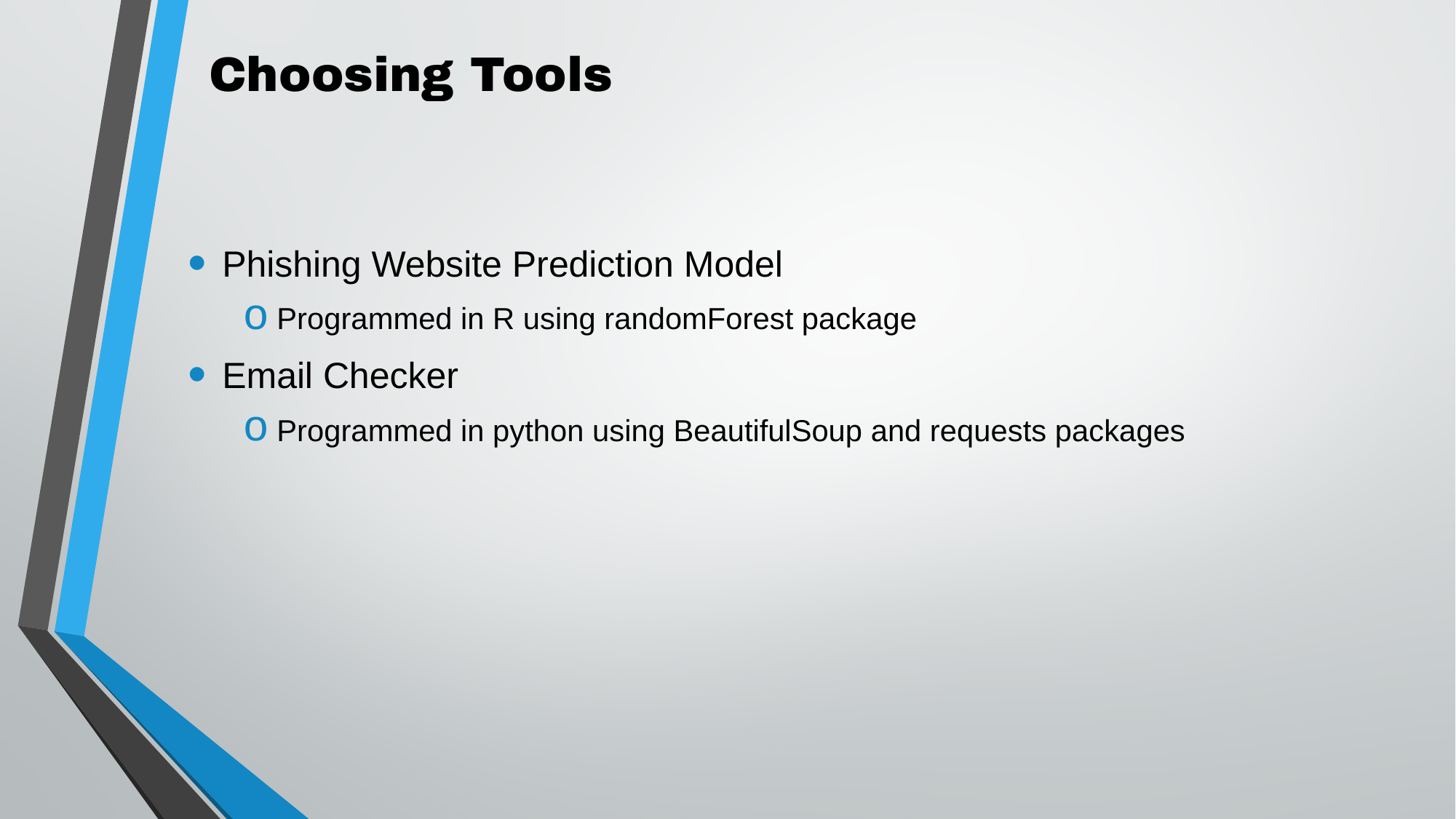

# Choosing Tools
Phishing Website Prediction Model
Programmed in R using randomForest package
Email Checker
Programmed in python using BeautifulSoup and requests packages